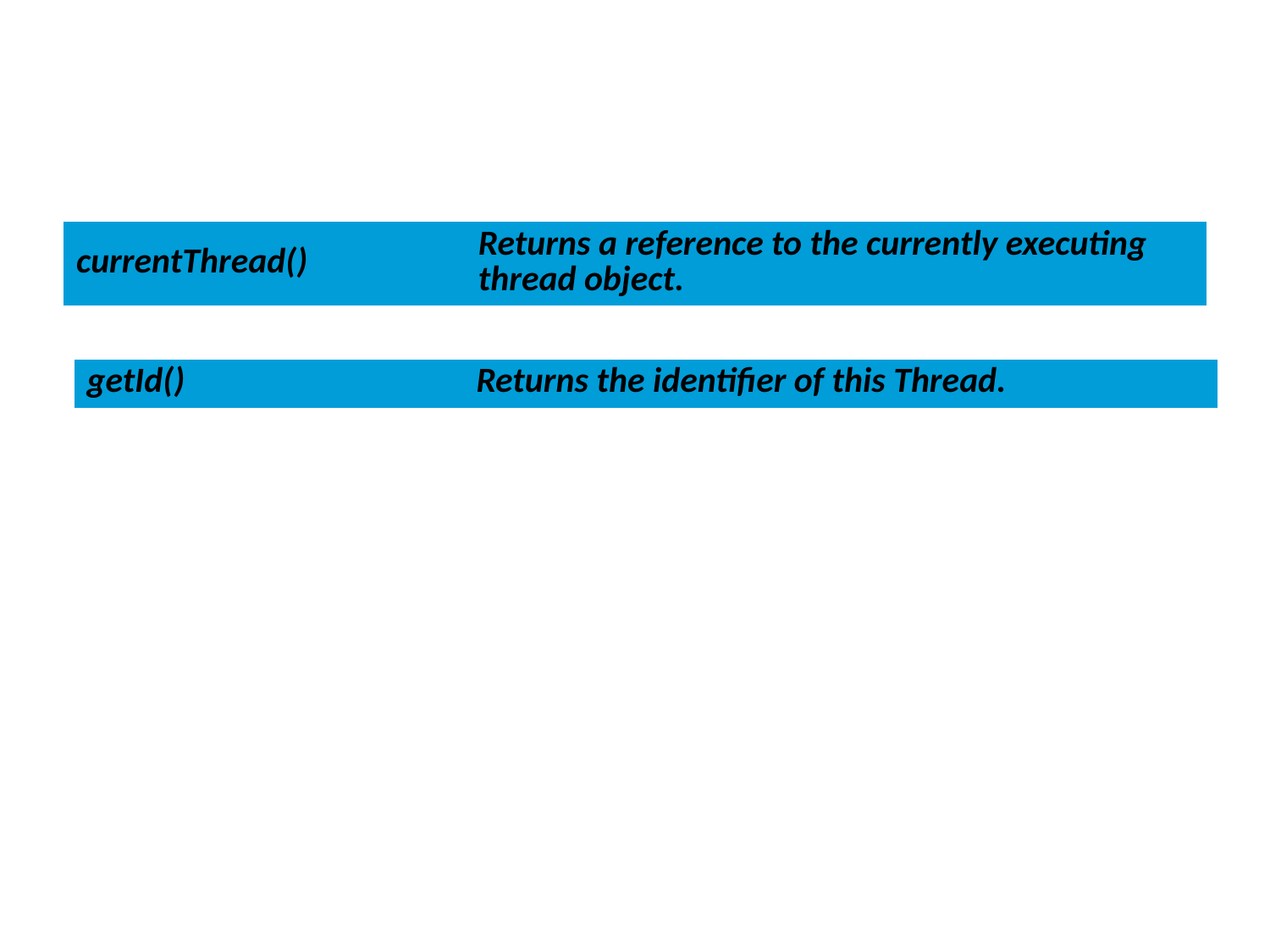

| currentThread() | Returns a reference to the currently executing thread object. |
| --- | --- |
| getId() | Returns the identifier of this Thread. |
| --- | --- |